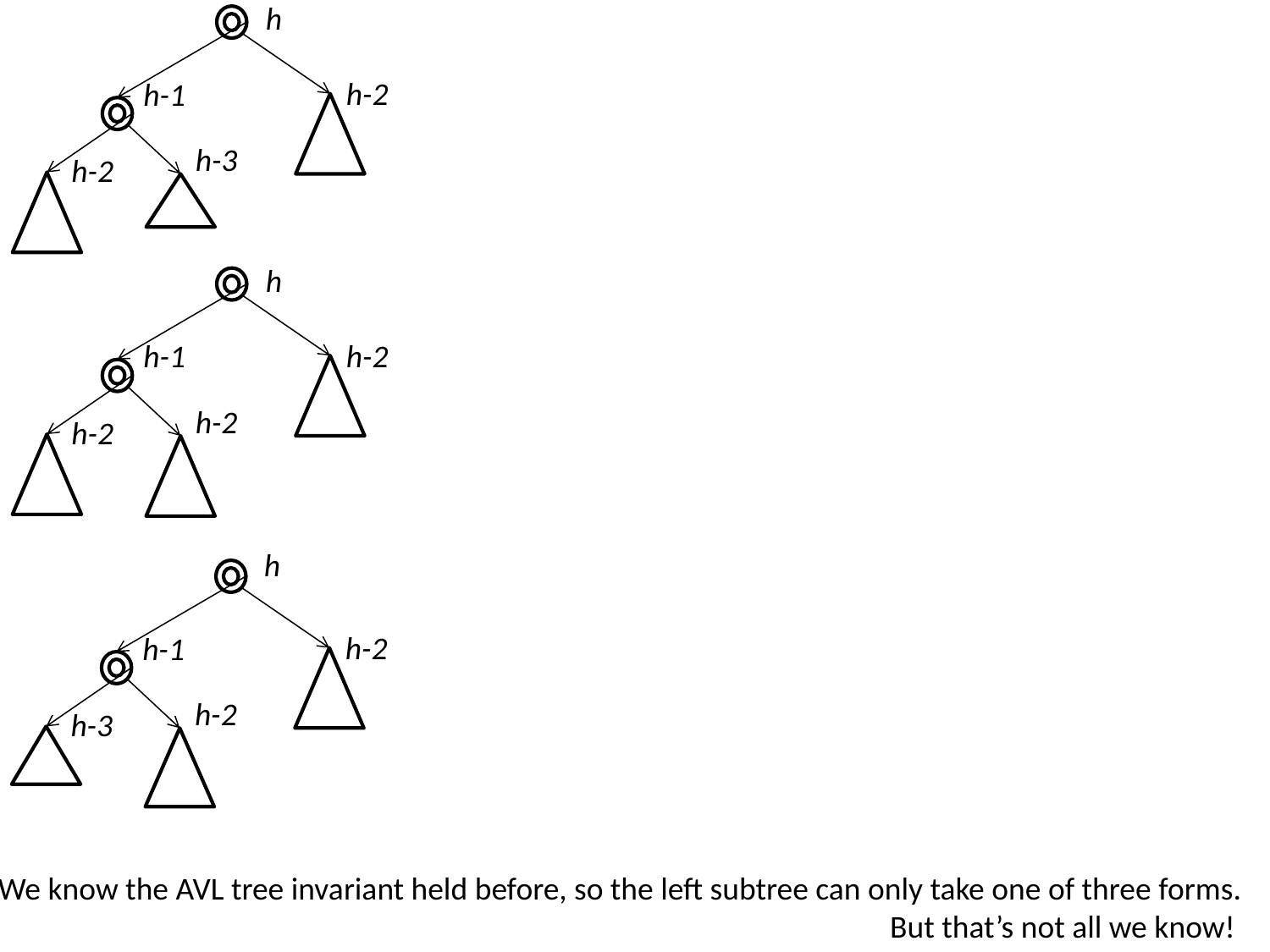

h

h-2
h-1

h-3
h-2

h

h-2
h-1

h-2
h-2

h

h-2
h-1

h-2
h-3

We know the AVL tree invariant held before, so the left subtree can only take one of three forms.
But that’s not all we know!